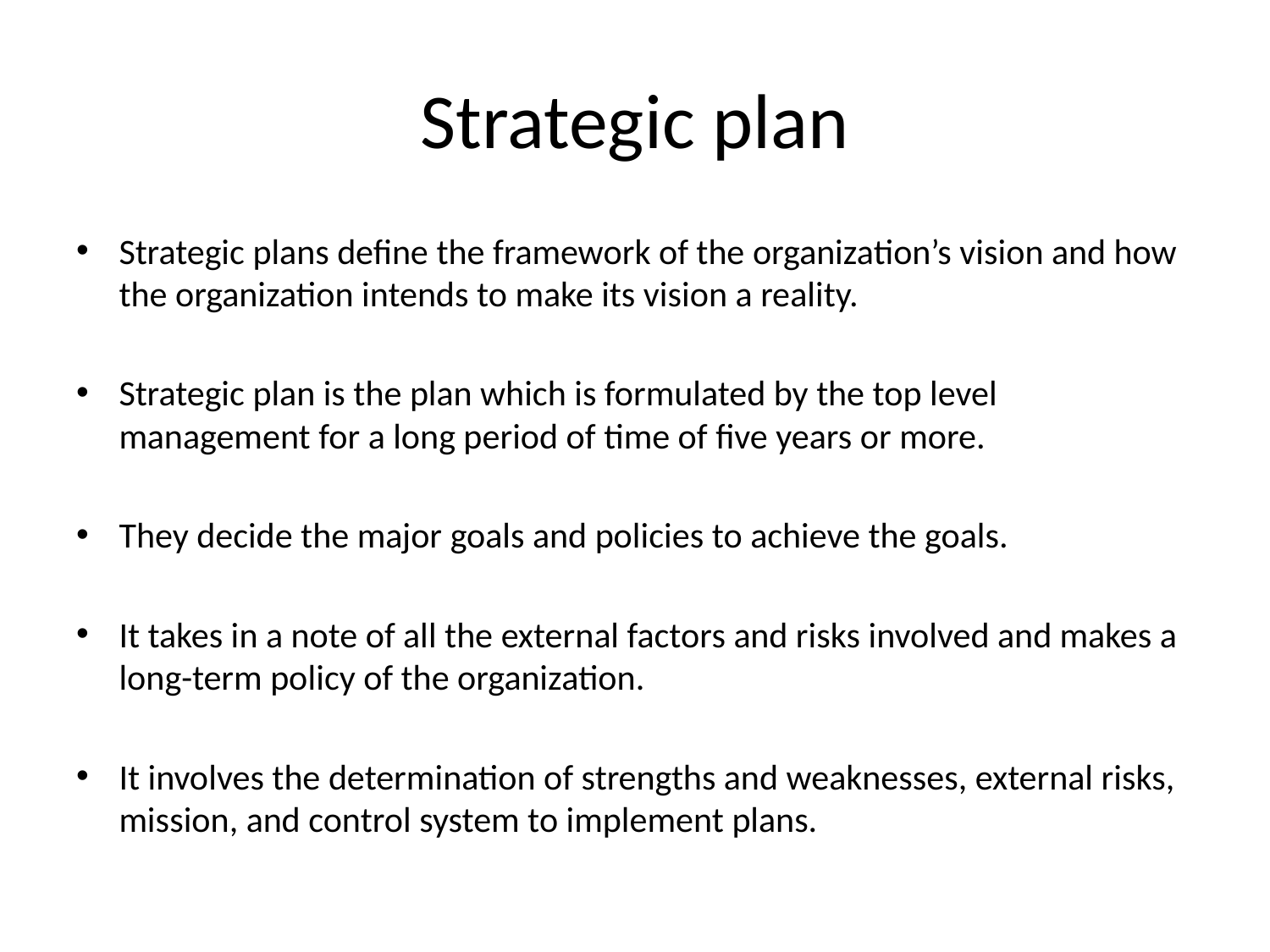

# Strategic plan
Strategic plans define the framework of the organization’s vision and how the organization intends to make its vision a reality.

Strategic plan is the plan which is formulated by the top level management for a long period of time of five years or more.

They decide the major goals and policies to achieve the goals.

It takes in a note of all the external factors and risks involved and makes a long-term policy of the organization.

It involves the determination of strengths and weaknesses, external risks, mission, and control system to implement plans.